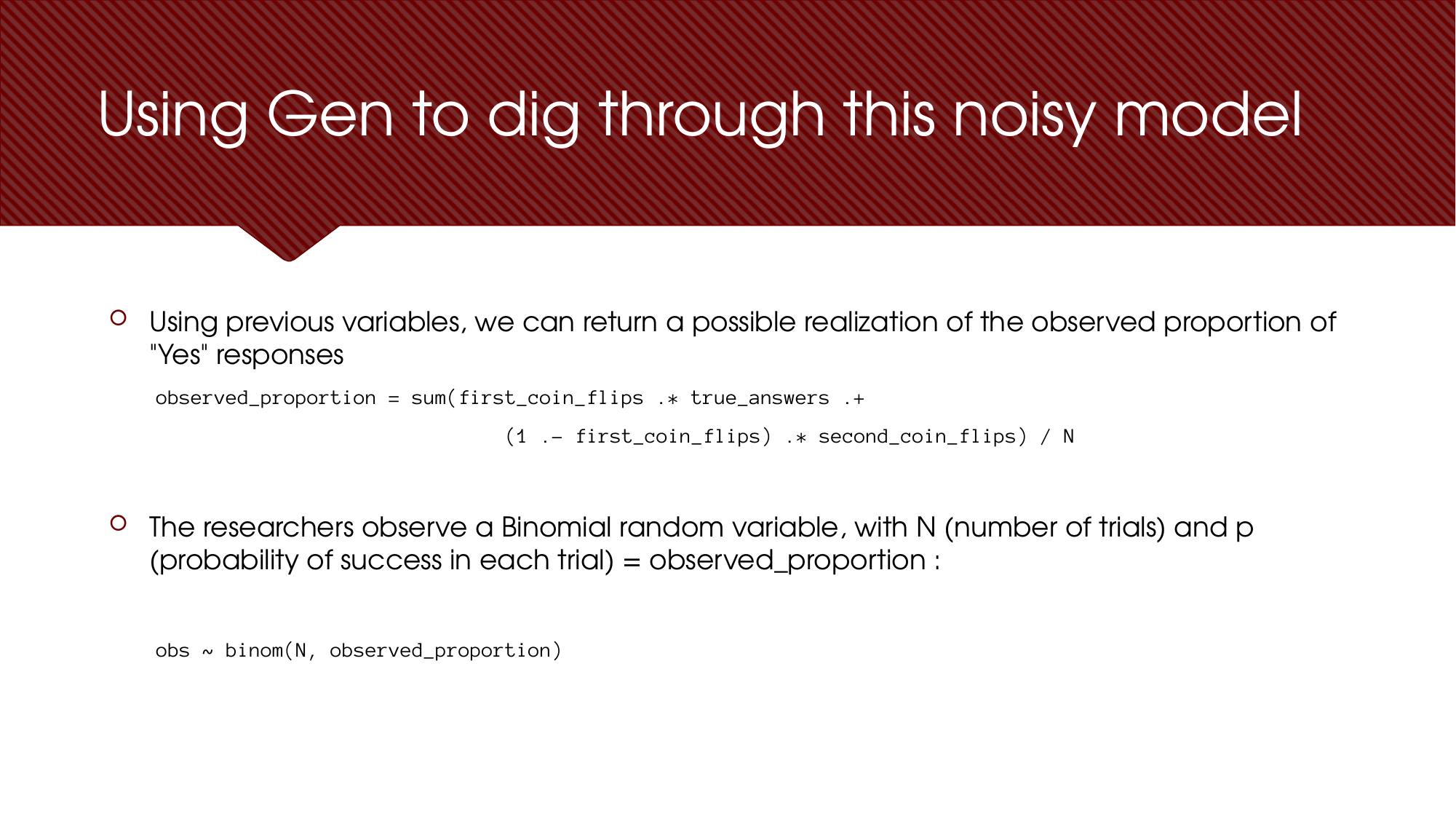

# Using Gen to dig through this noisy model
Using previous variables, we can return a possible realization of the observed proportion of "Yes" responses
observed_proportion = sum(first_coin_flips .* true_answers .+
                              (1 .- first_coin_flips) .* second_coin_flips) / N

The researchers observe a Binomial random variable, with N (number of trials) and p  (probability of success in each trial) = observed_proportion :

obs ~ binom(N, observed_proportion)